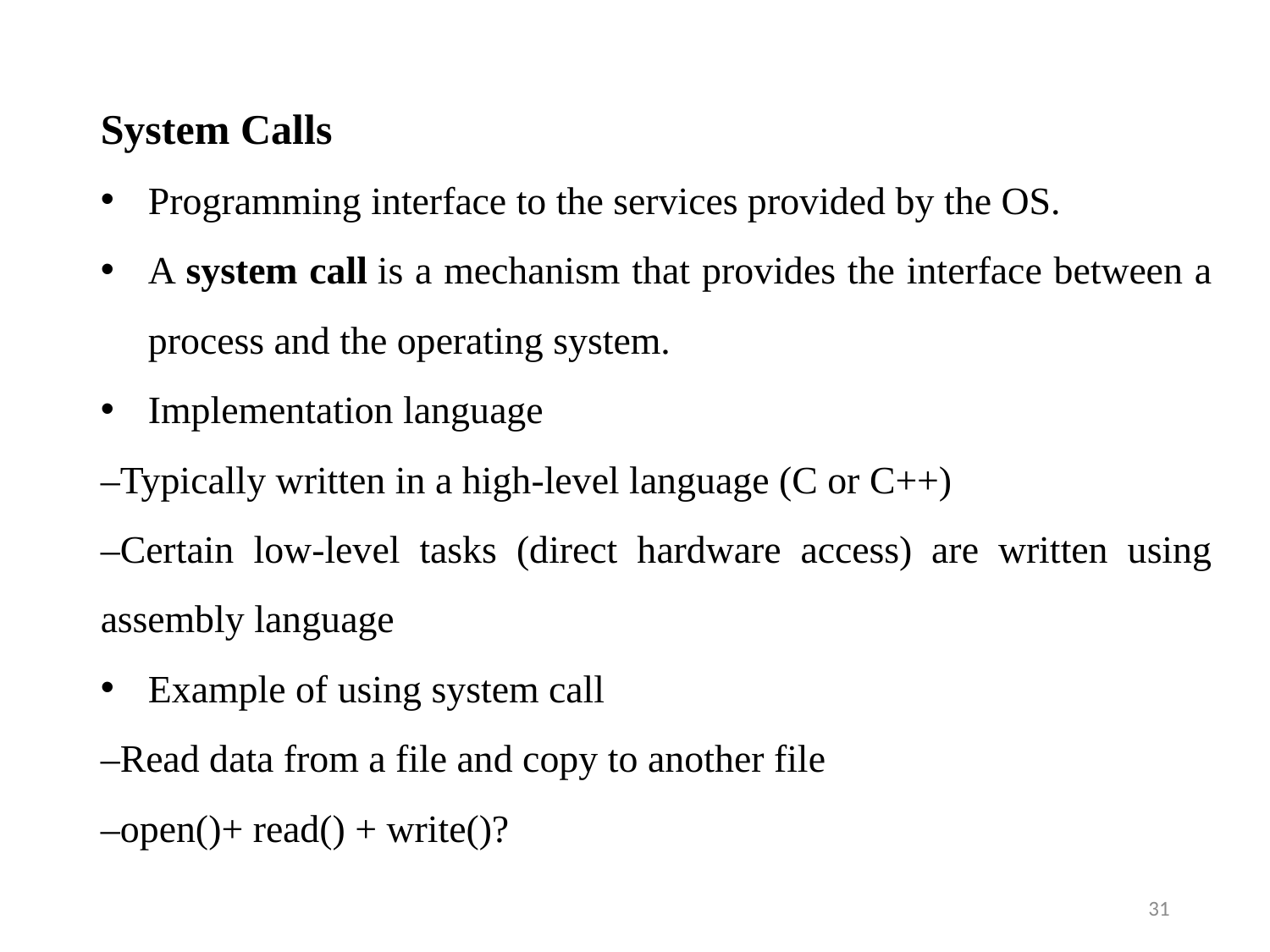

System Calls
Programming interface to the services provided by the OS.
A system call is a mechanism that provides the interface between a process and the operating system.
Implementation language
–Typically written in a high-level language (C or C++)
–Certain low-level tasks (direct hardware access) are written using assembly language
Example of using system call
–Read data from a file and copy to another file
–open()+ read() + write()?
31